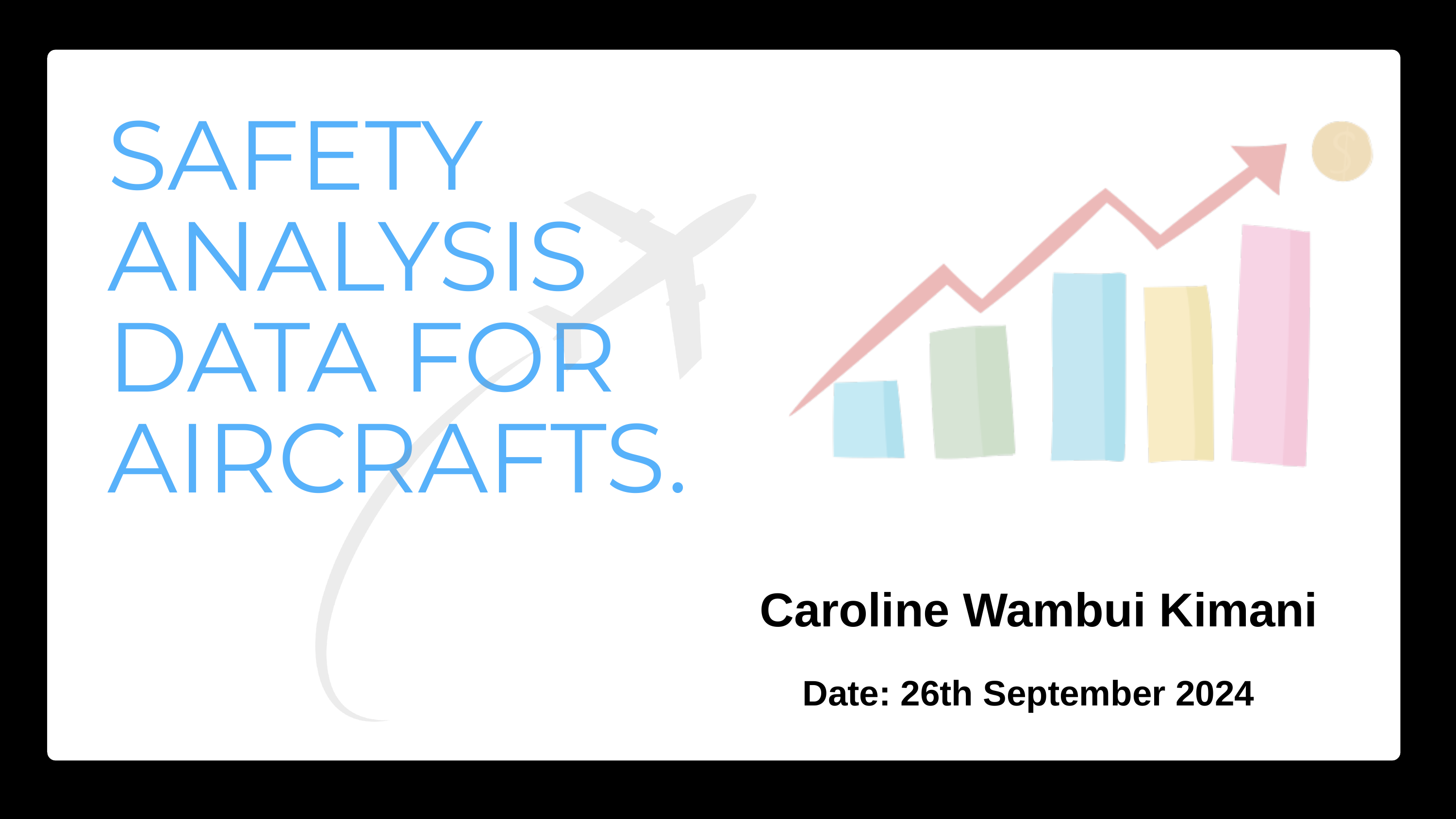

SAFETY ANALYSIS DATA FOR  AIRCRAFTS.

Caroline Wambui Kimani
Date: 26th September 2024